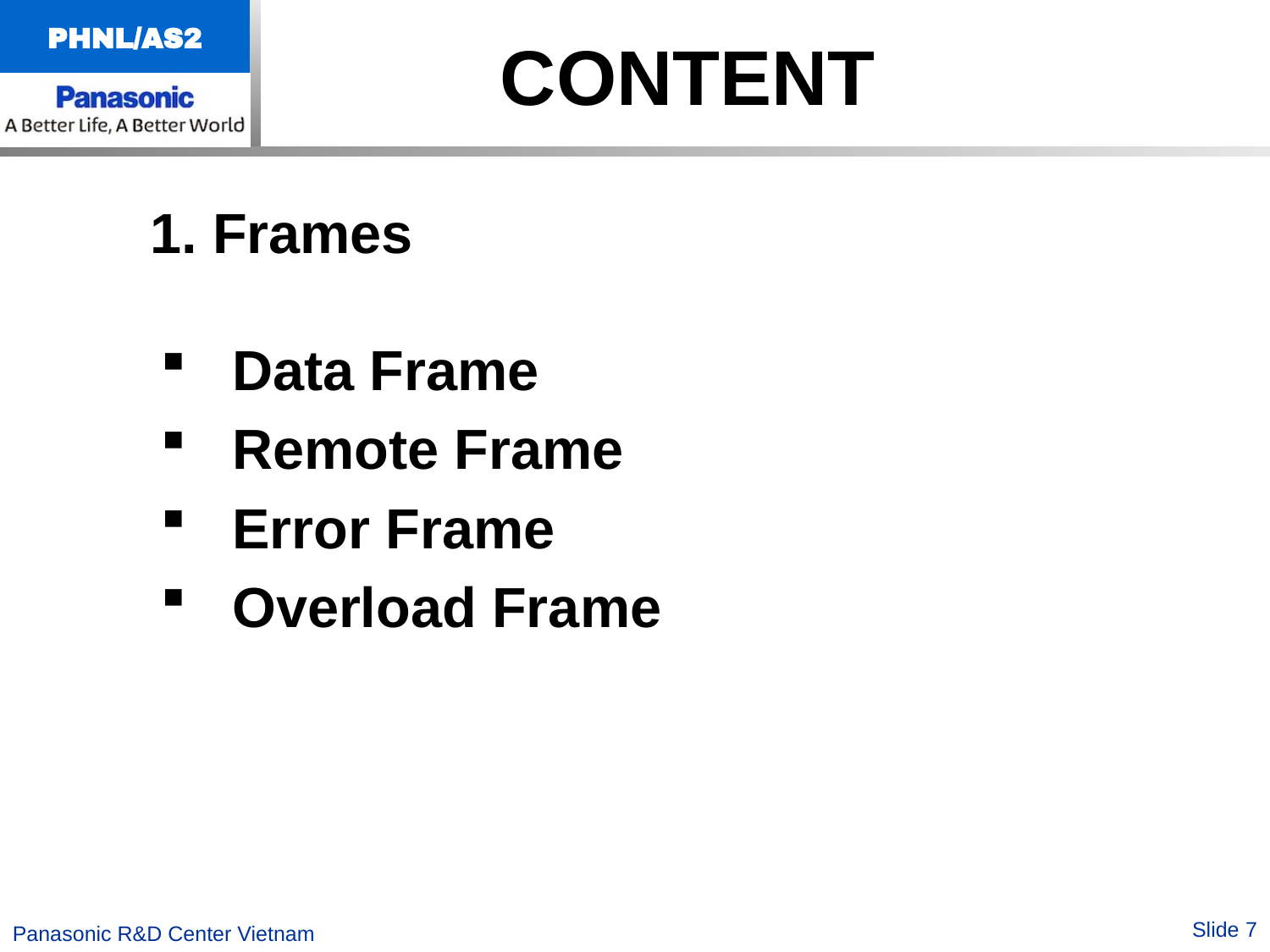

# CONTENT
1. Frames
Data Frame
Remote Frame
Error Frame
Overload Frame
Slide 7